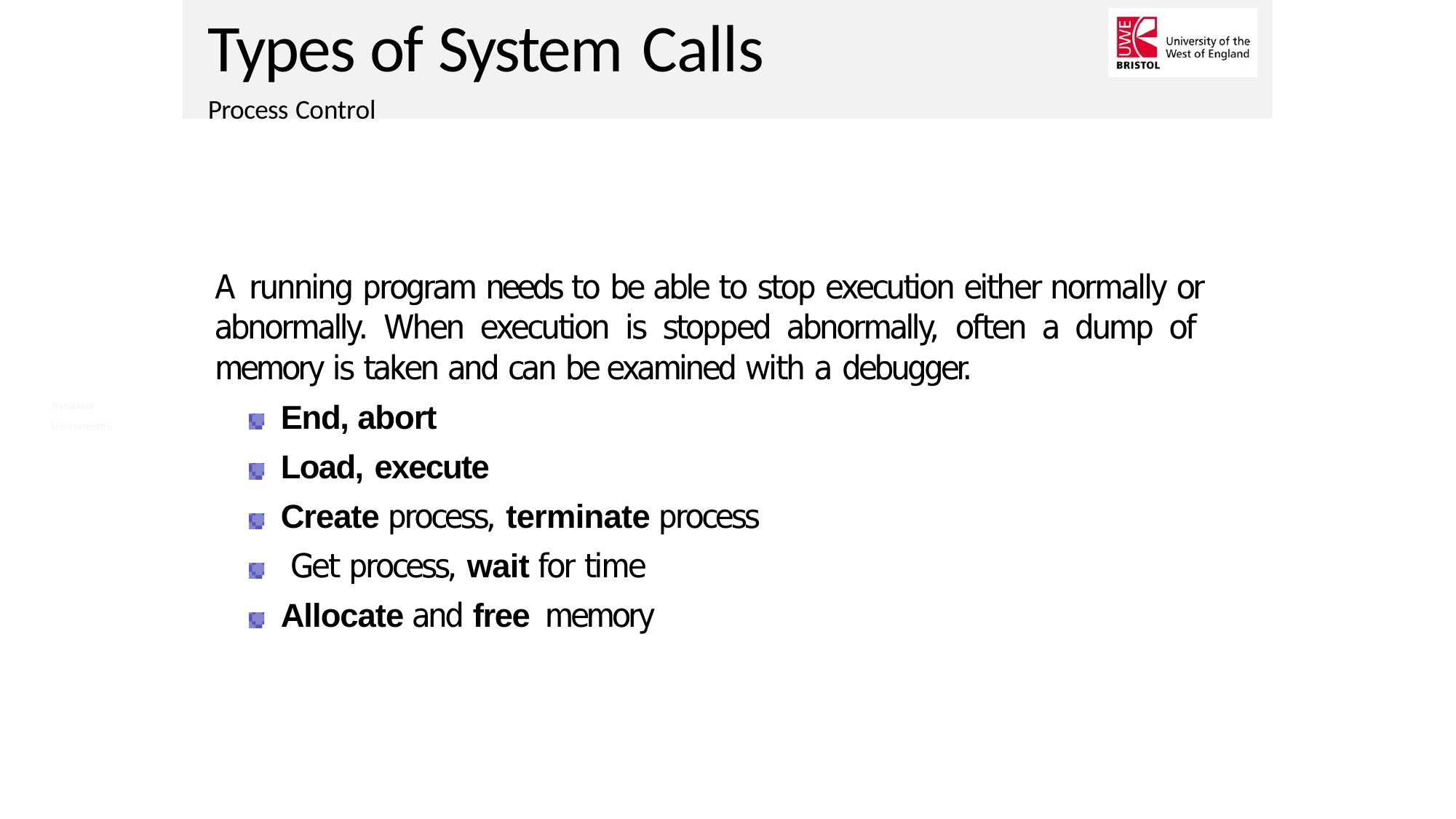

# Types of System Calls
Process Control

A running program needs to be able to stop execution either normally or  abnormally. When execution is stopped abnormally, often a dump of  memory is taken and can be examined with a debugger.
End, abort  Load, execute
Create process, terminate process  Get process, wait for time  Allocate and free memory
Ramkumar Krishnamoorthy